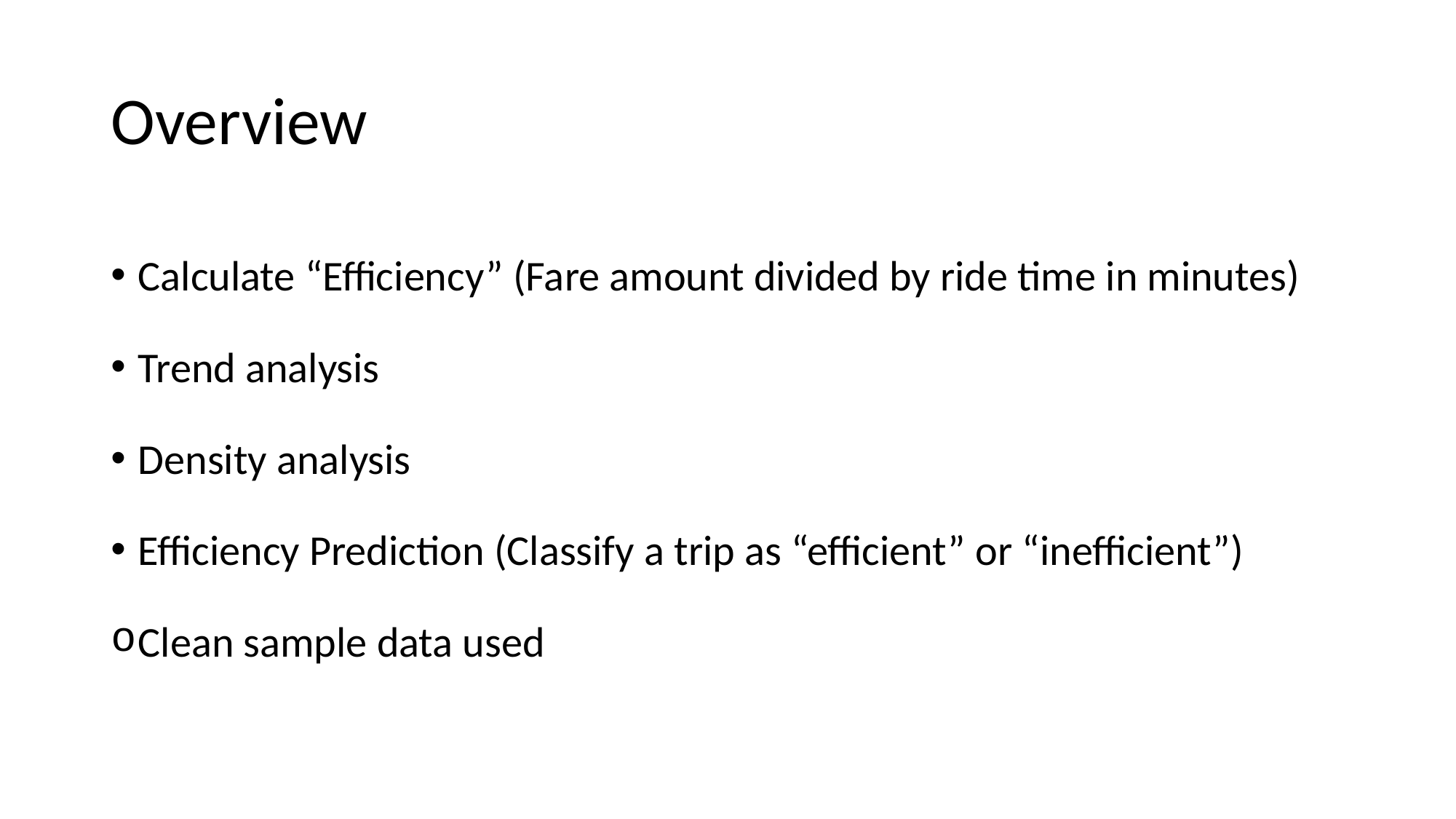

# Overview
Calculate “Efficiency” (Fare amount divided by ride time in minutes)
Trend analysis
Density analysis
Efficiency Prediction (Classify a trip as “efficient” or “inefficient”)
Clean sample data used